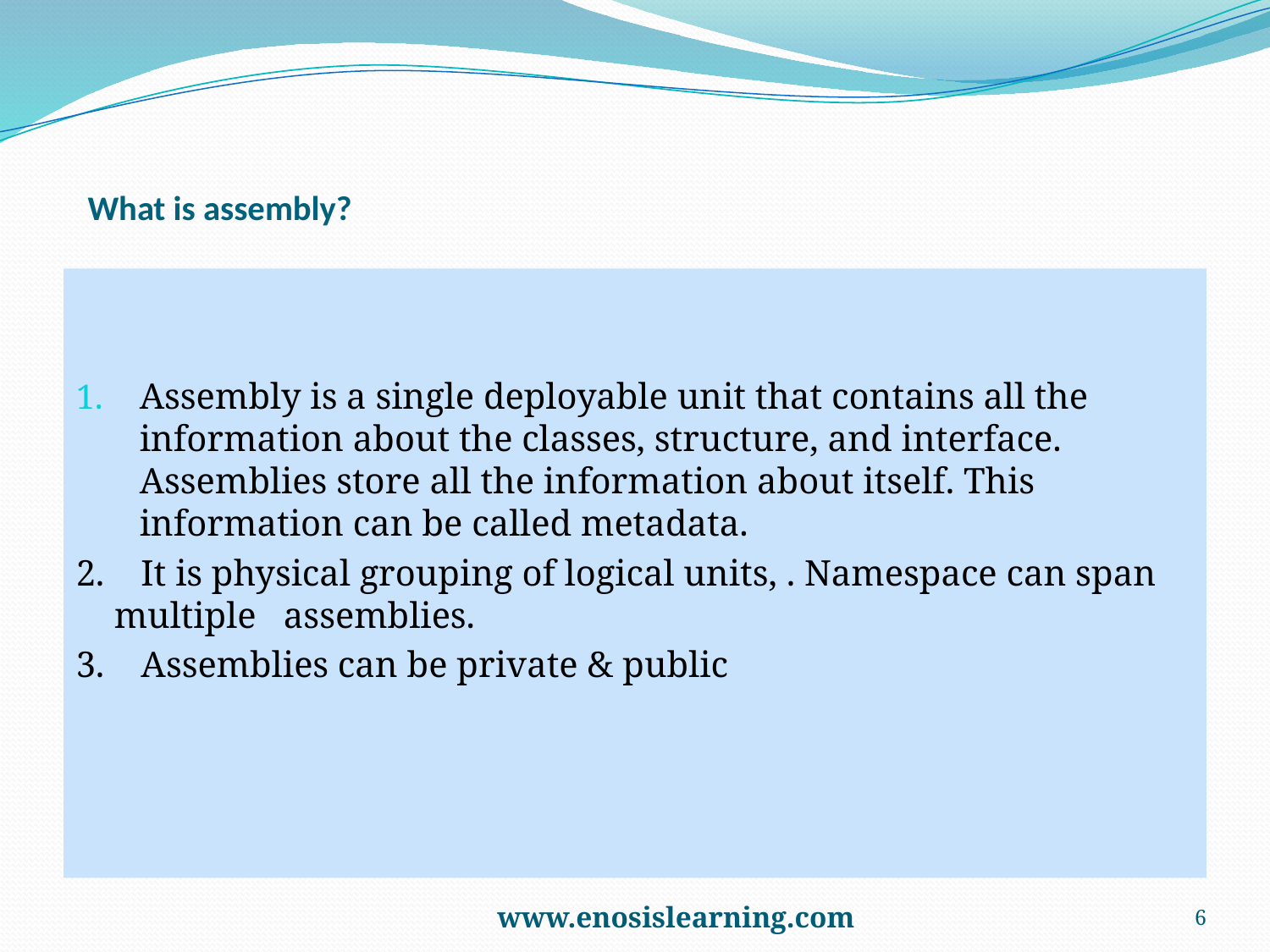

# What is assembly?

Assembly is a single deployable unit that contains all the information about the classes, structure, and interface. Assemblies store all the information about itself. This information can be called metadata.
2.    It is physical grouping of logical units, . Namespace can span multiple   assemblies.
3.    Assemblies can be private & public

	www.enosislearning.com
6